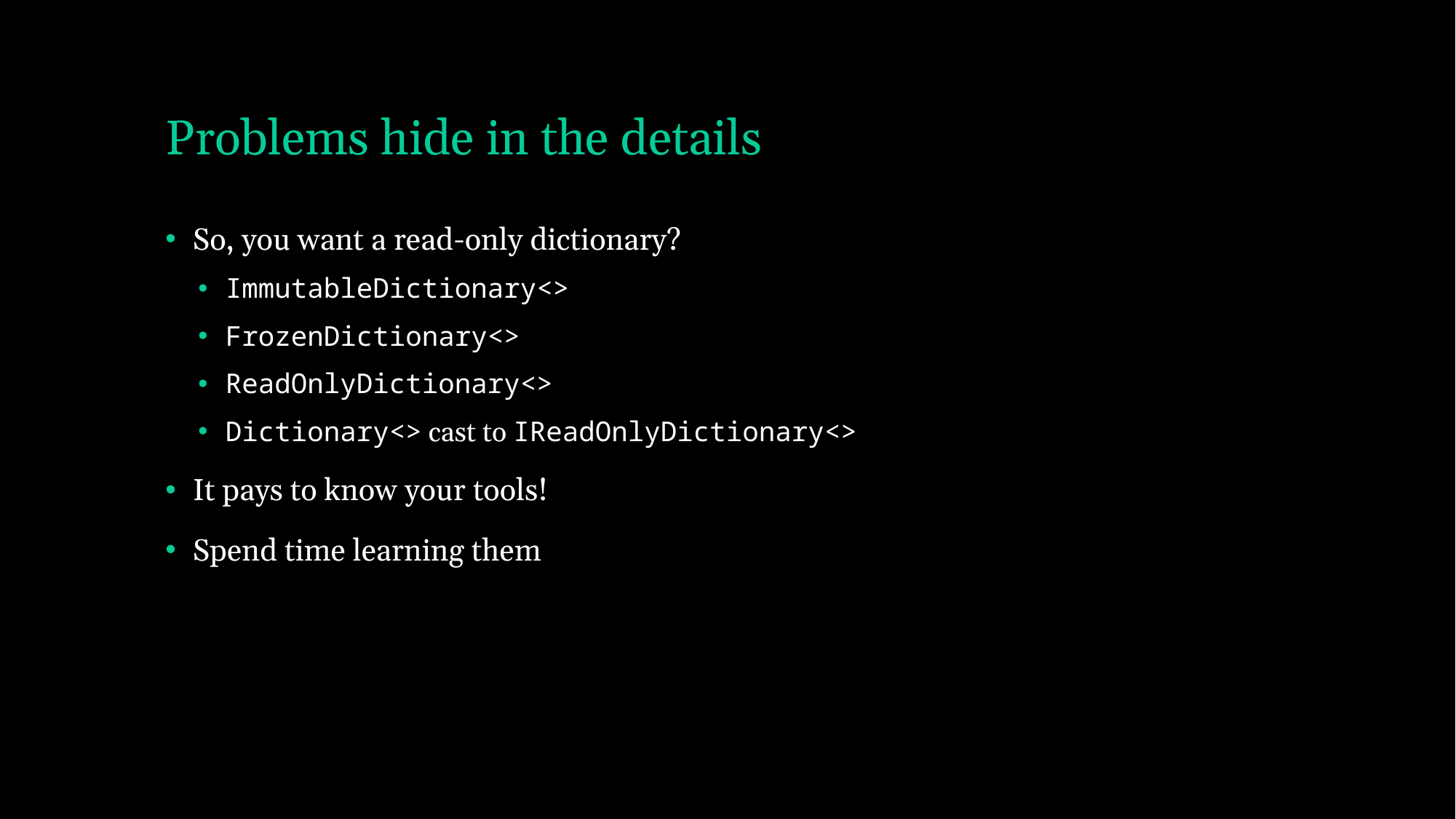

# Problems hide in the details
So, you want a read-only dictionary?
ImmutableDictionary<>
FrozenDictionary<>
ReadOnlyDictionary<>
Dictionary<> cast to IReadOnlyDictionary<>
It pays to know your tools!
Spend time learning them